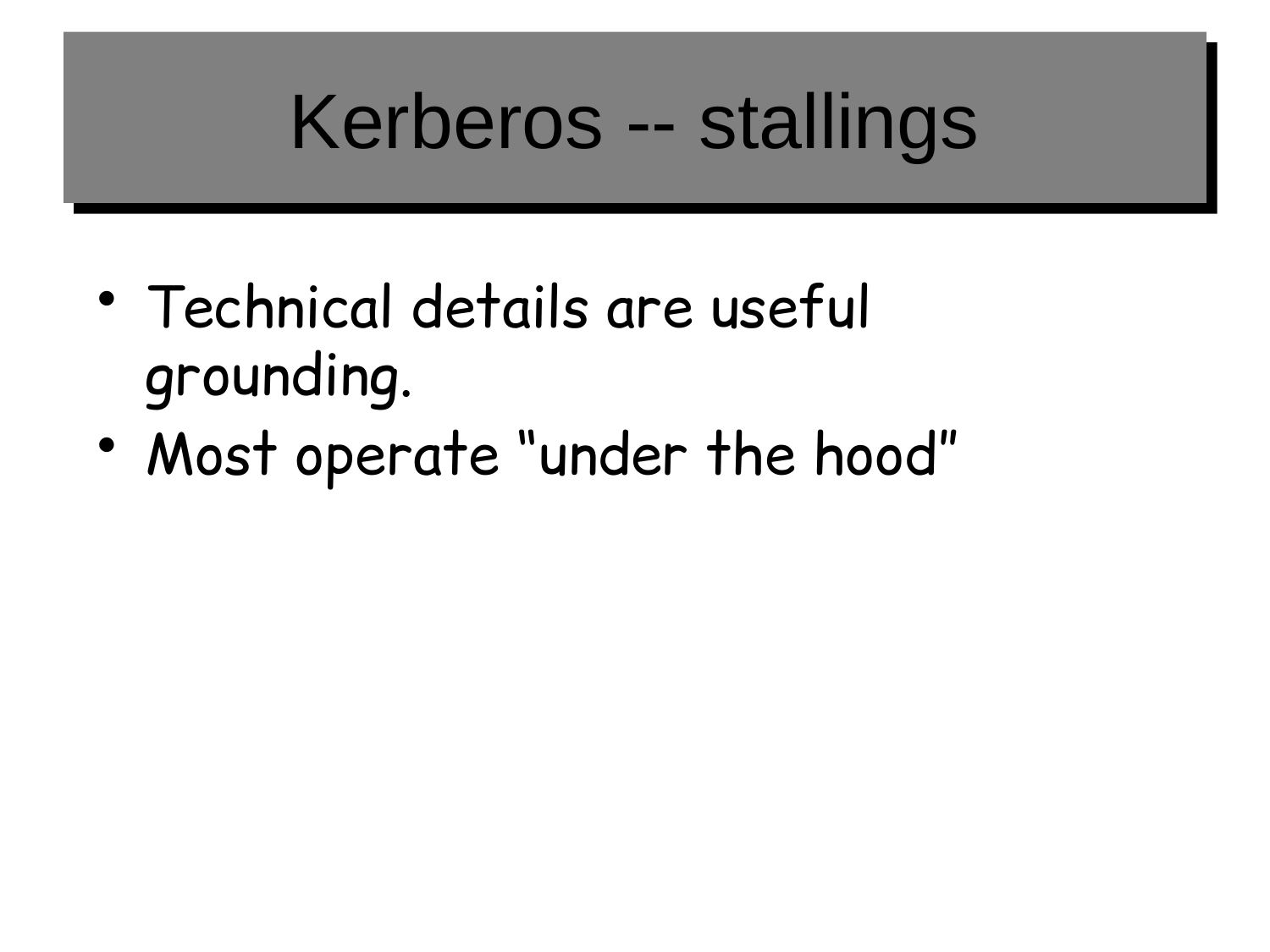

# Kerberos -- stallings
Technical details are useful grounding.
Most operate “under the hood”